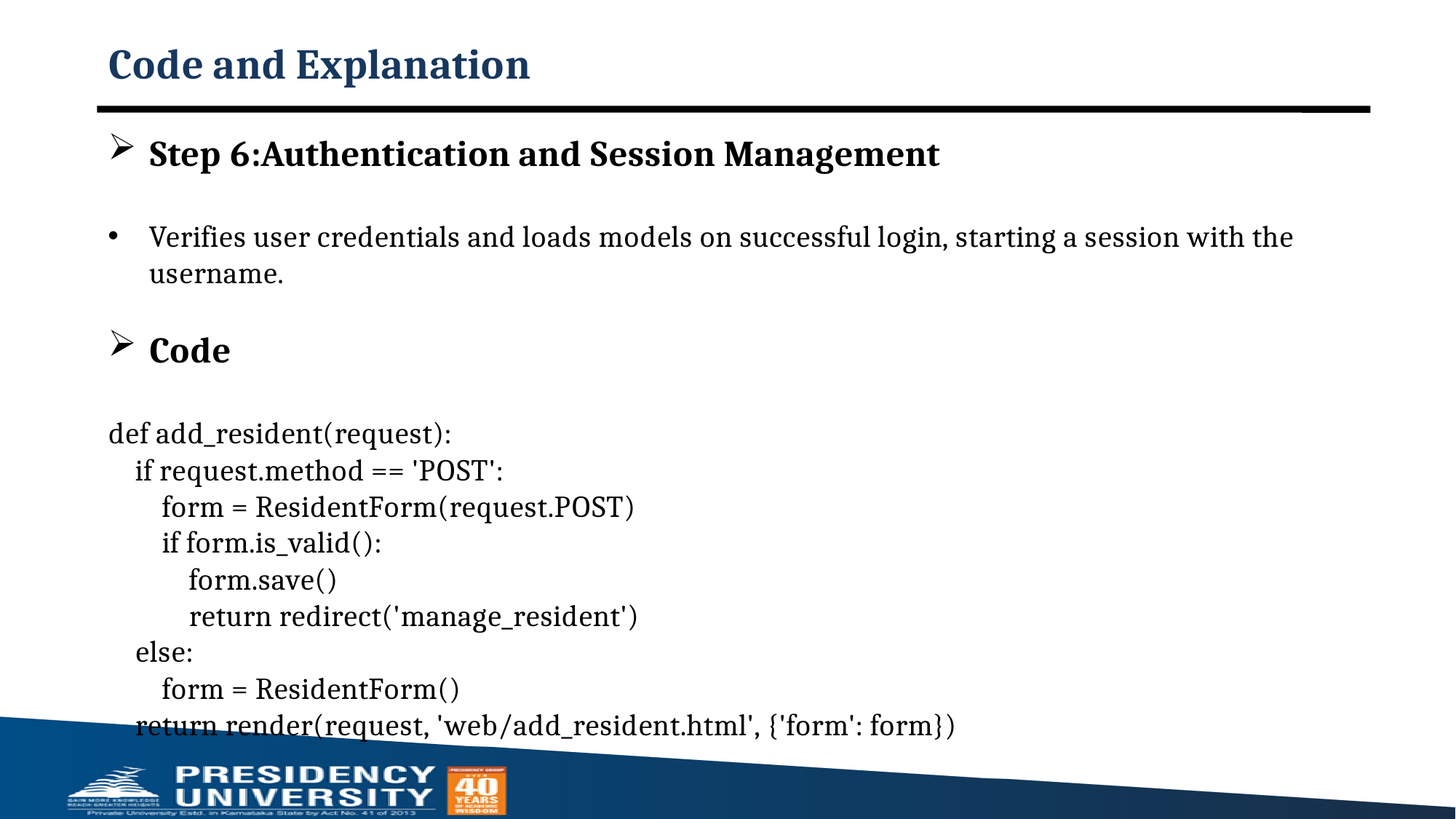

# Code and Explanation
Step 6:Authentication and Session Management

Verifies user credentials and loads models on successful login, starting a session with the username.

Code

def add_resident(request):
    if request.method == 'POST':
        form = ResidentForm(request.POST)
        if form.is_valid():
            form.save()
            return redirect('manage_resident')
    else:
        form = ResidentForm()
    return render(request, 'web/add_resident.html', {'form': form})